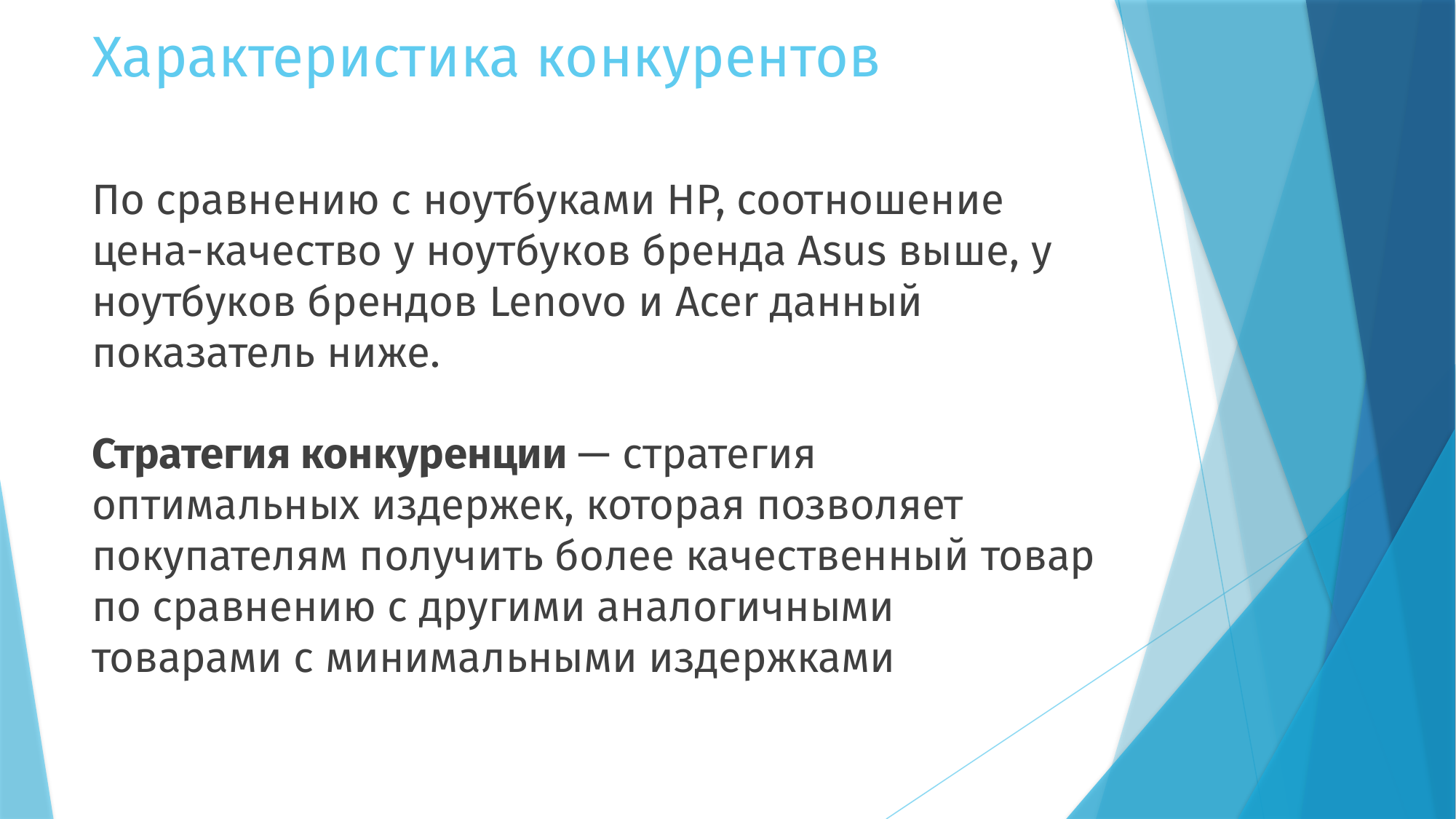

# Характеристика конкурентов
По сравнению с ноутбуками HP, соотношение цена-качество у ноутбуков бренда Asus выше, у ноутбуков брендов Lenovo и Acer данный показатель ниже.
Стратегия конкуренции — стратегия оптимальных издержек, которая позволяет покупателям получить более качественный товар по сравнению с другими аналогичными товарами с минимальными издержками